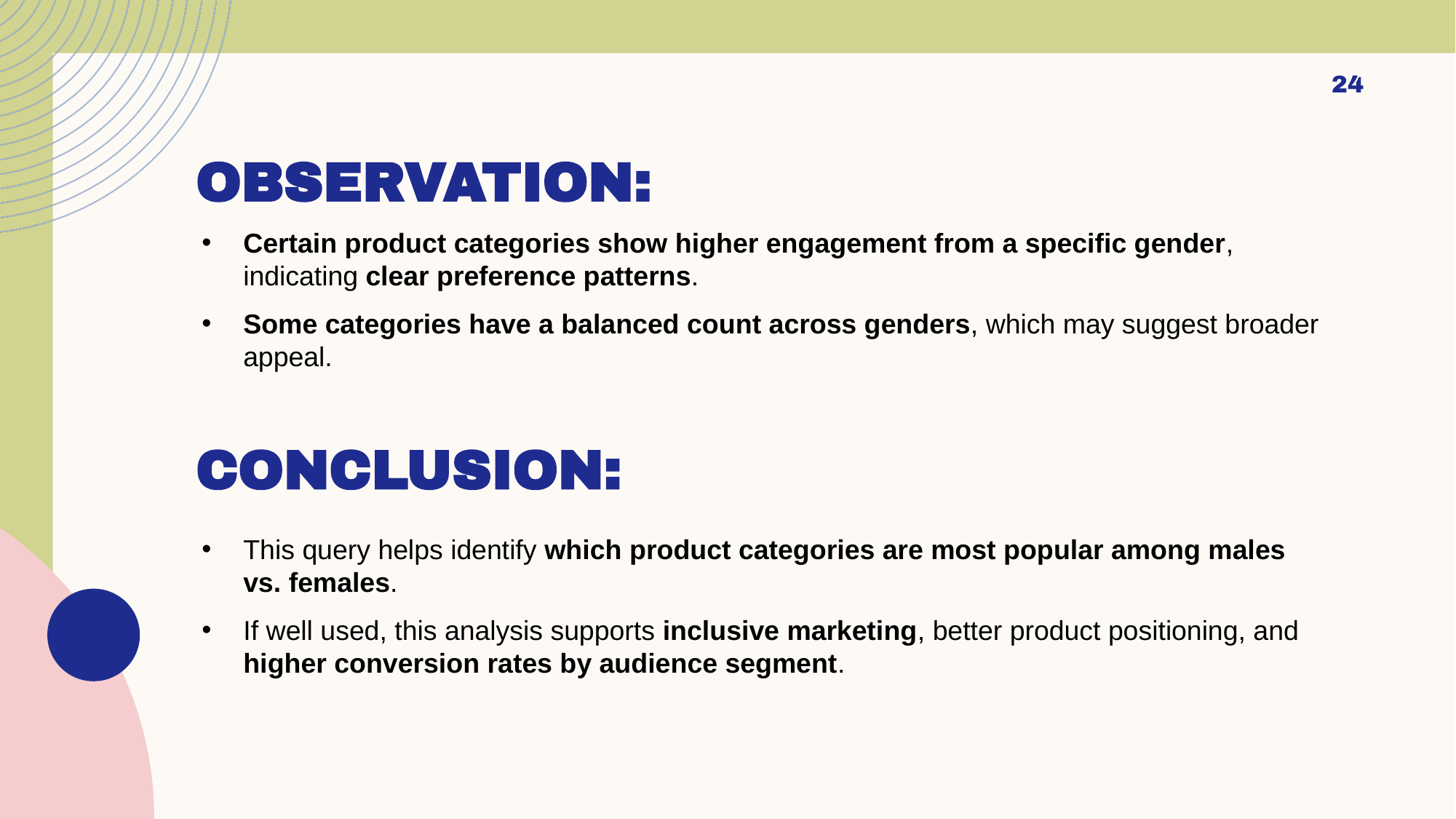

24
# Observation:
Certain product categories show higher engagement from a specific gender, indicating clear preference patterns.
Some categories have a balanced count across genders, which may suggest broader appeal.
Conclusion:
This query helps identify which product categories are most popular among males vs. females.
If well used, this analysis supports inclusive marketing, better product positioning, and higher conversion rates by audience segment.